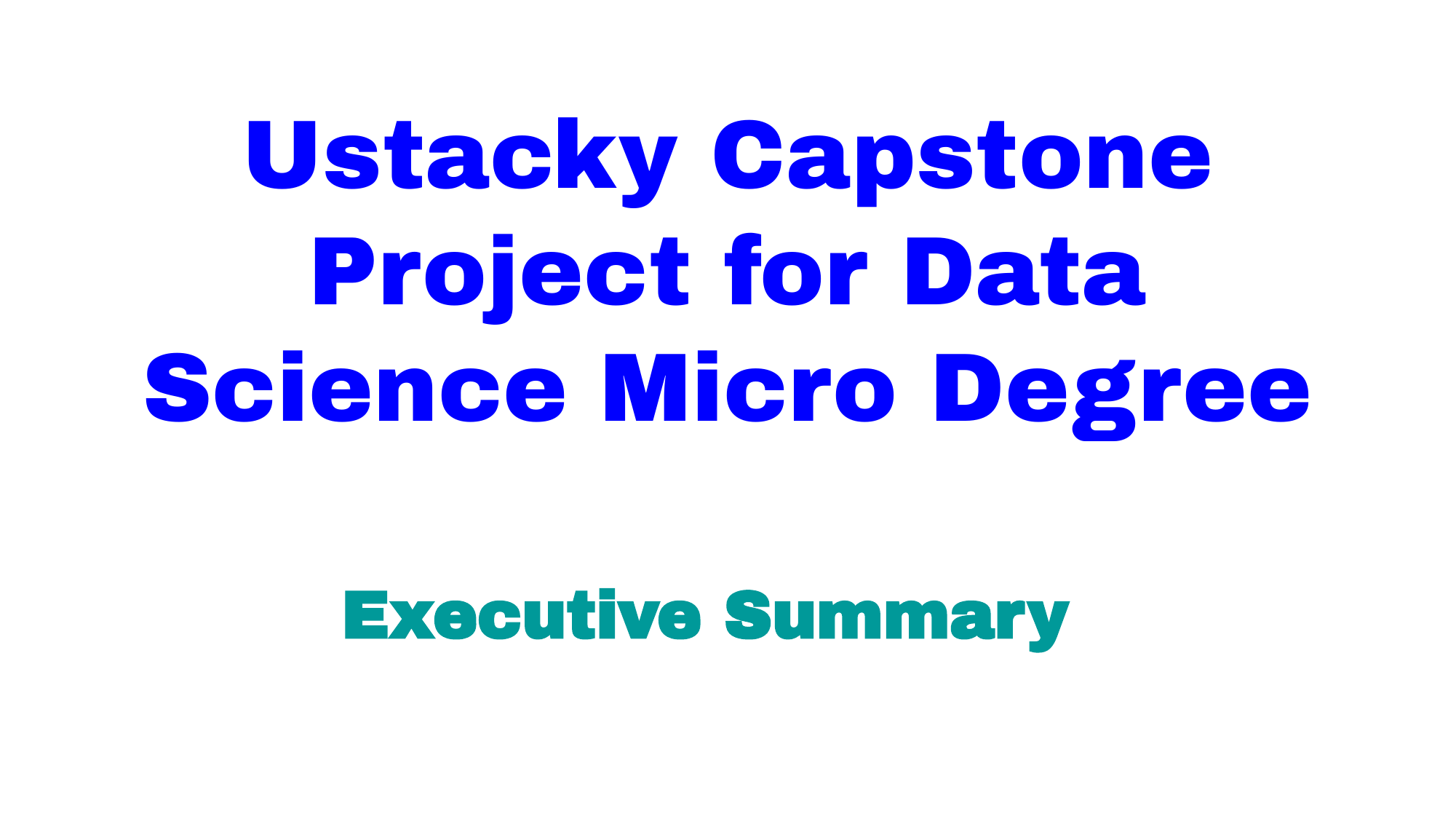

# Ustacky Capstone Project for Data Science Micro Degree
Executive Summary